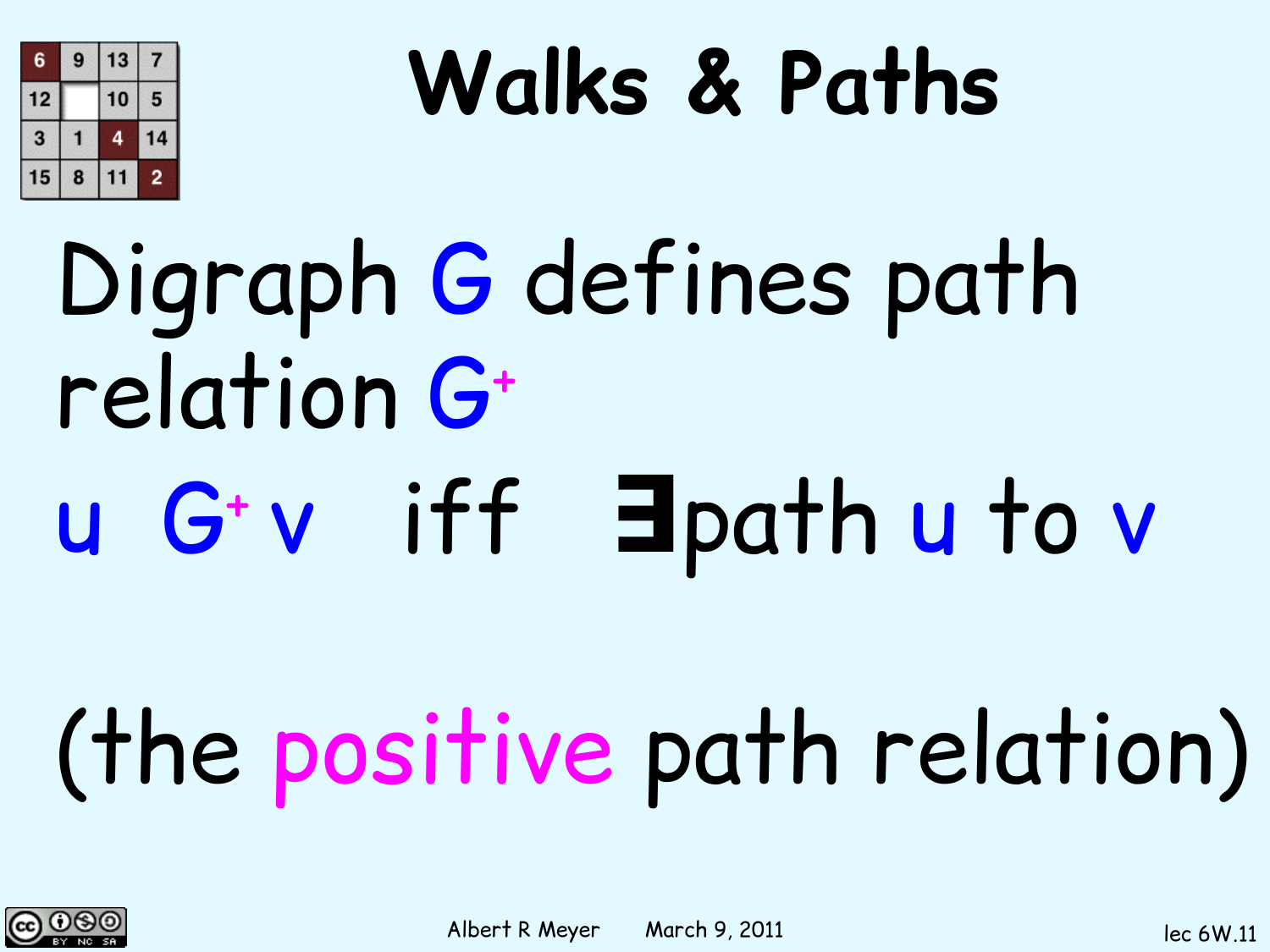

# Walks & Paths
Digraph G defines path
relation G+
u  G+ v   iff   ∃path u to v

(the positive path relation)
lec 6W.11